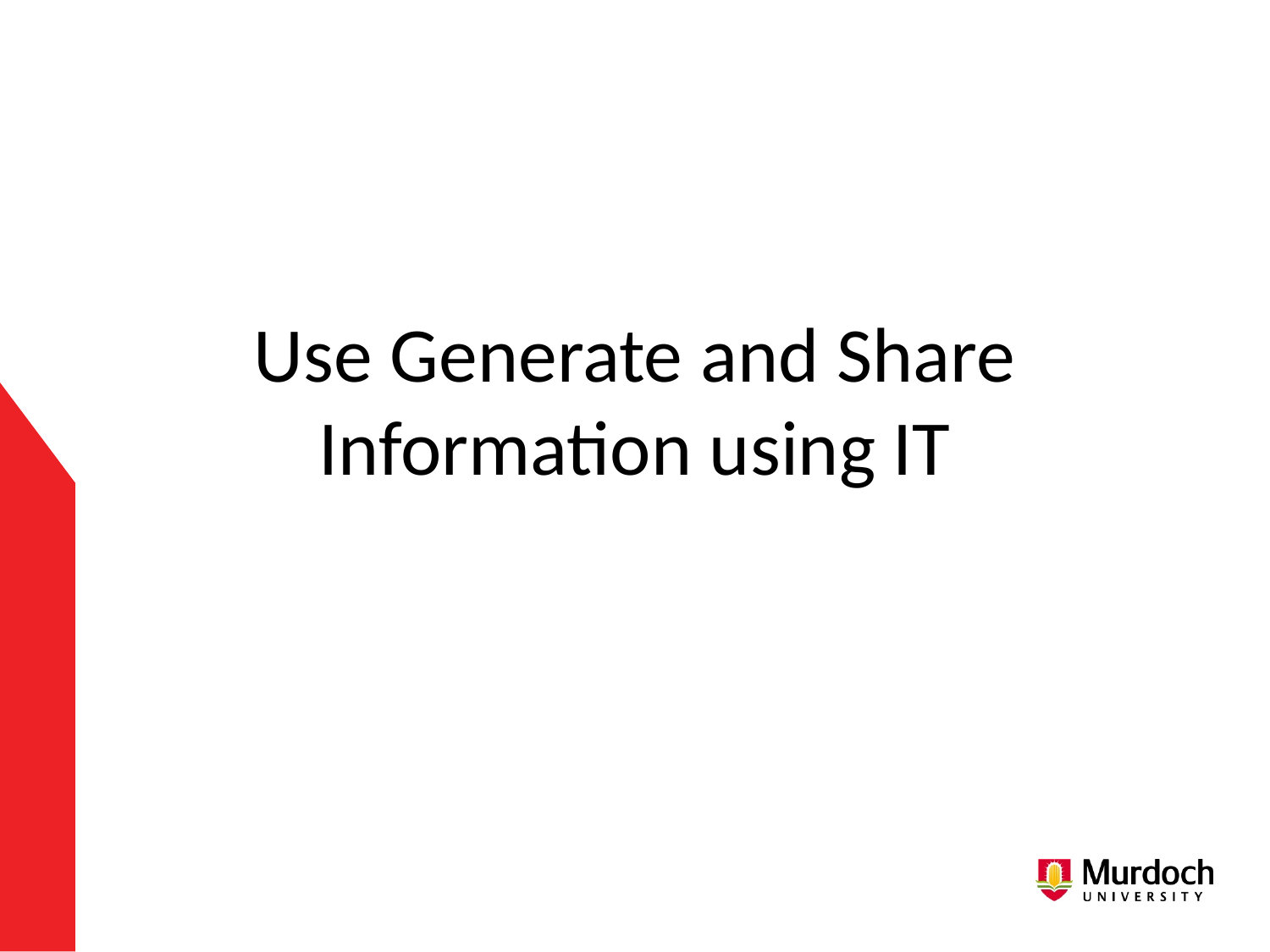

# Use Generate and Share Information using IT